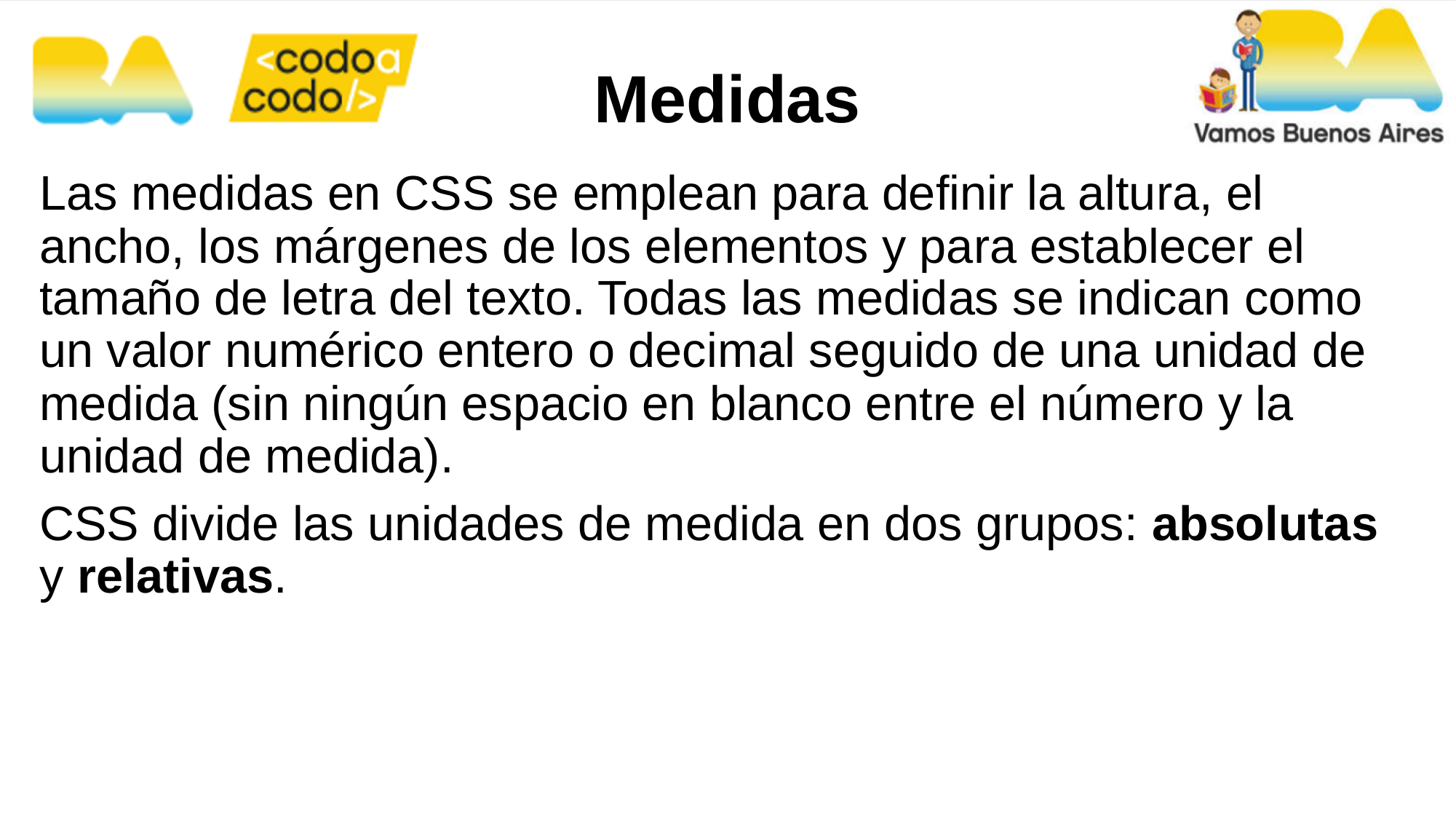

Medidas
Las medidas en CSS se emplean para definir la altura, el ancho, los márgenes de los elementos y para establecer el tamaño de letra del texto. Todas las medidas se indican como un valor numérico entero o decimal seguido de una unidad de medida (sin ningún espacio en blanco entre el número y la unidad de medida).
CSS divide las unidades de medida en dos grupos: absolutas y relativas.